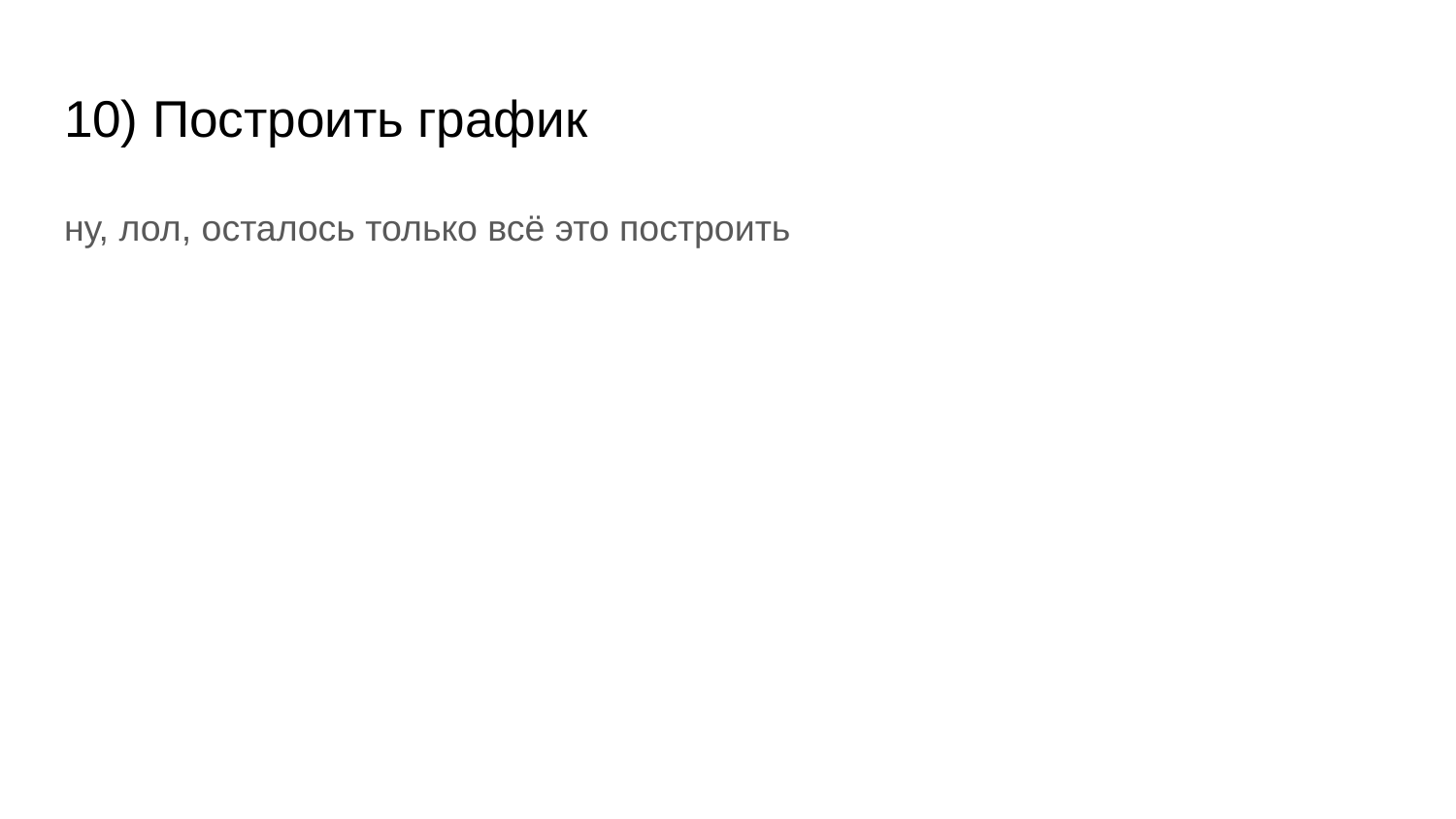

# 10) Построить график
ну, лол, осталось только всё это построить